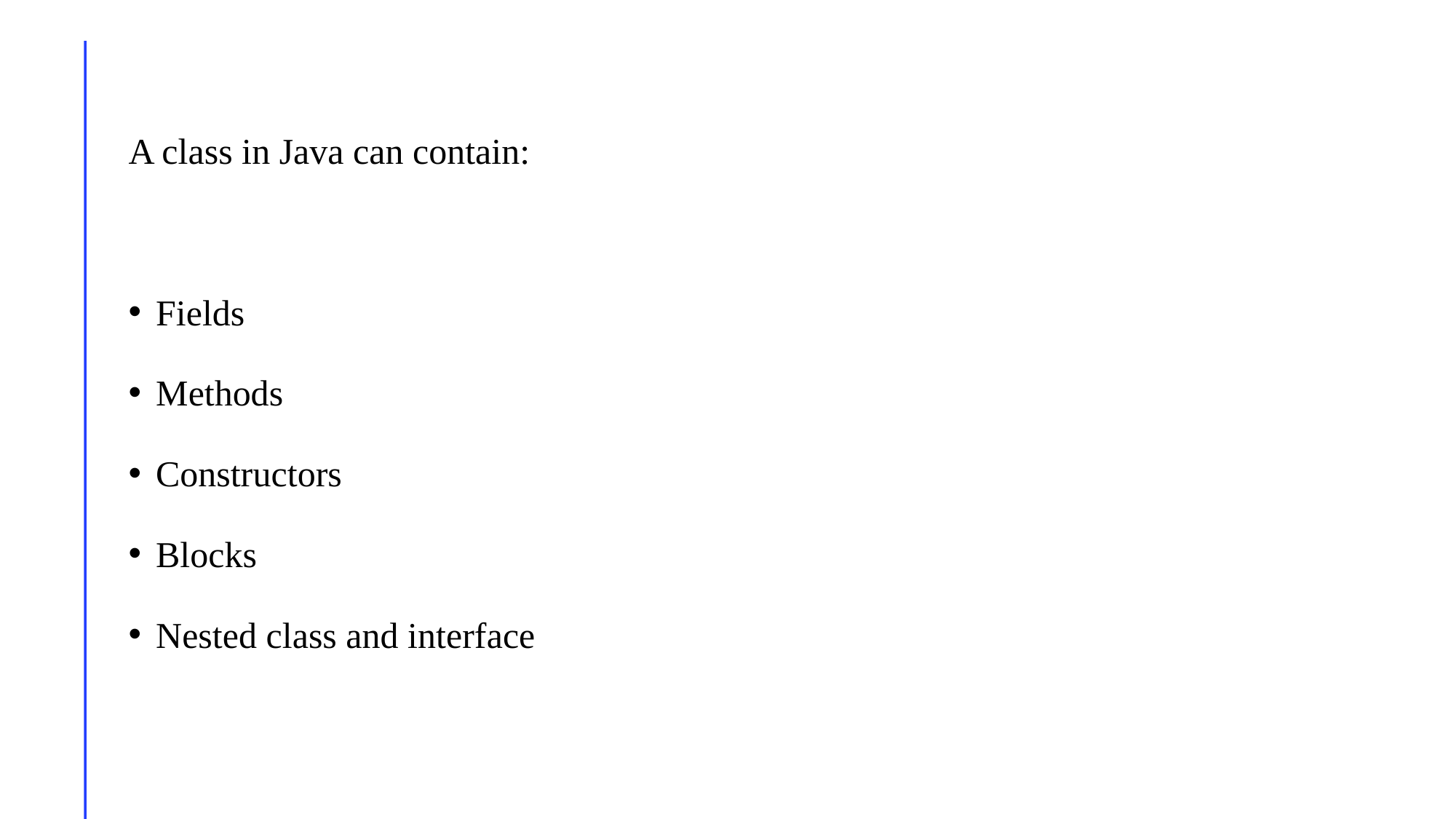

A class in Java can contain:

Fields
Methods
Constructors
Blocks
Nested class and interface